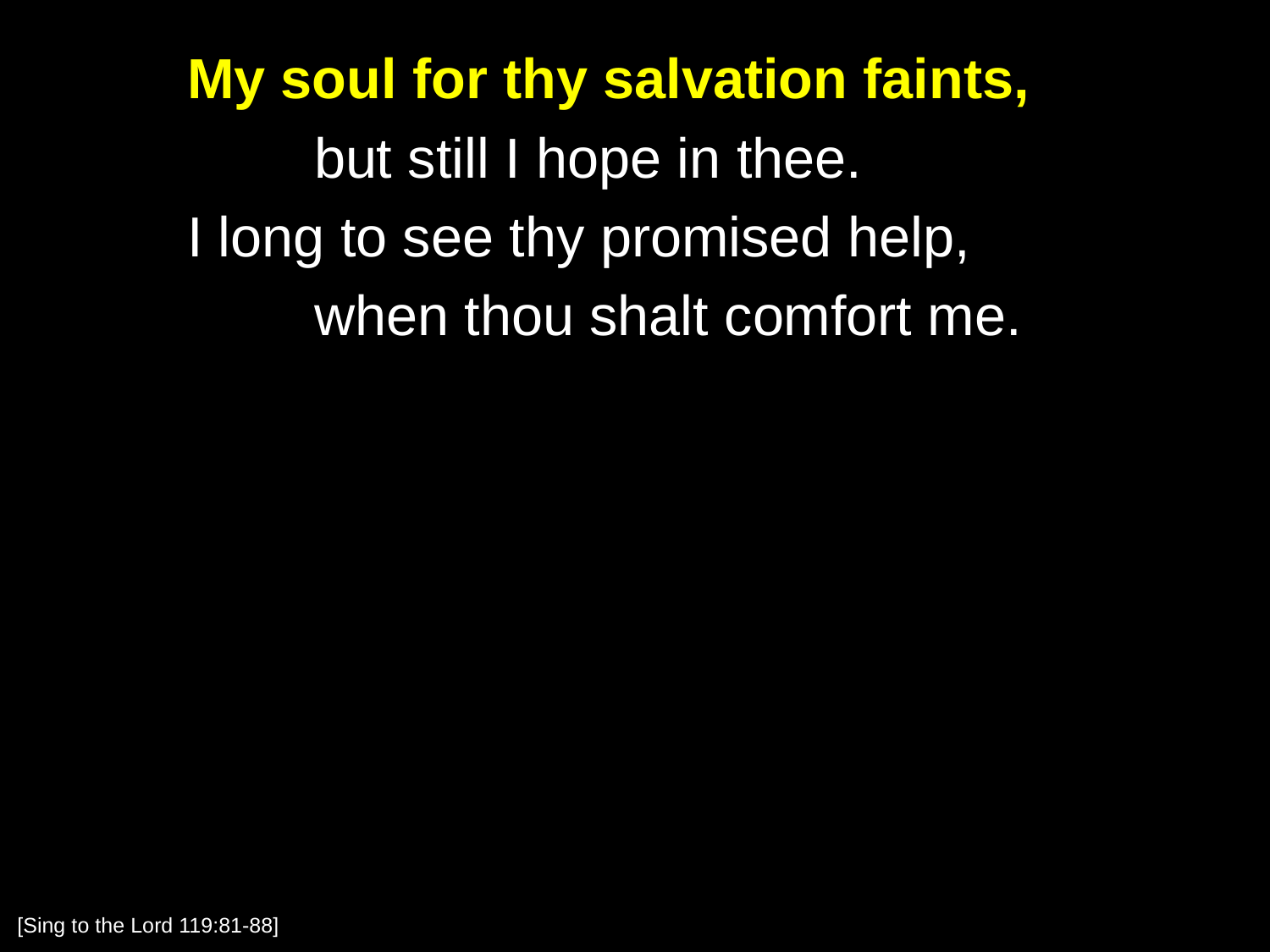

My soul for thy salvation faints,
		but still I hope in thee.
	I long to see thy promised help,
		when thou shalt comfort me.
[Sing to the Lord 119:81-88]